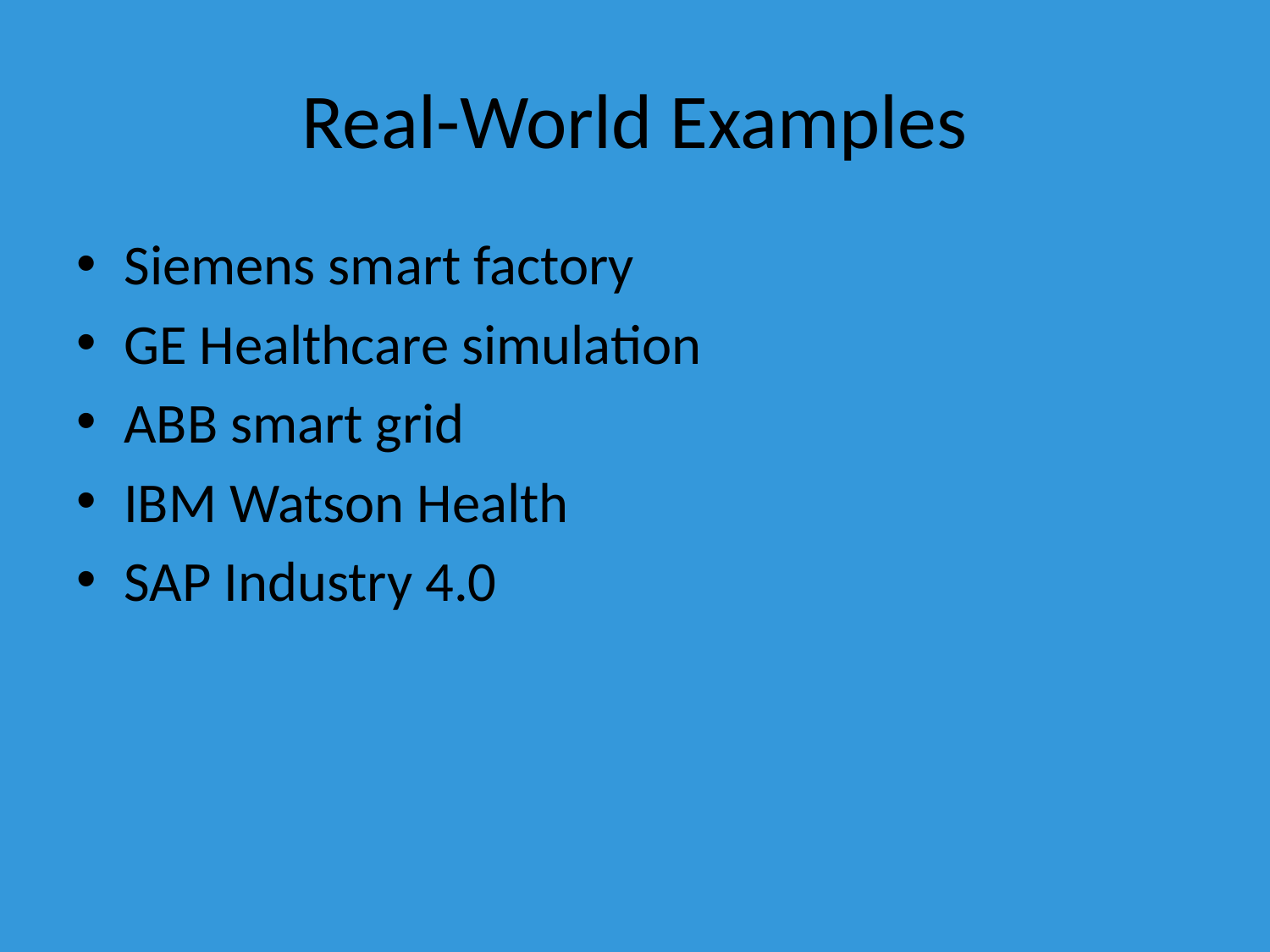

# Real-World Examples
Siemens smart factory
GE Healthcare simulation
ABB smart grid
IBM Watson Health
SAP Industry 4.0